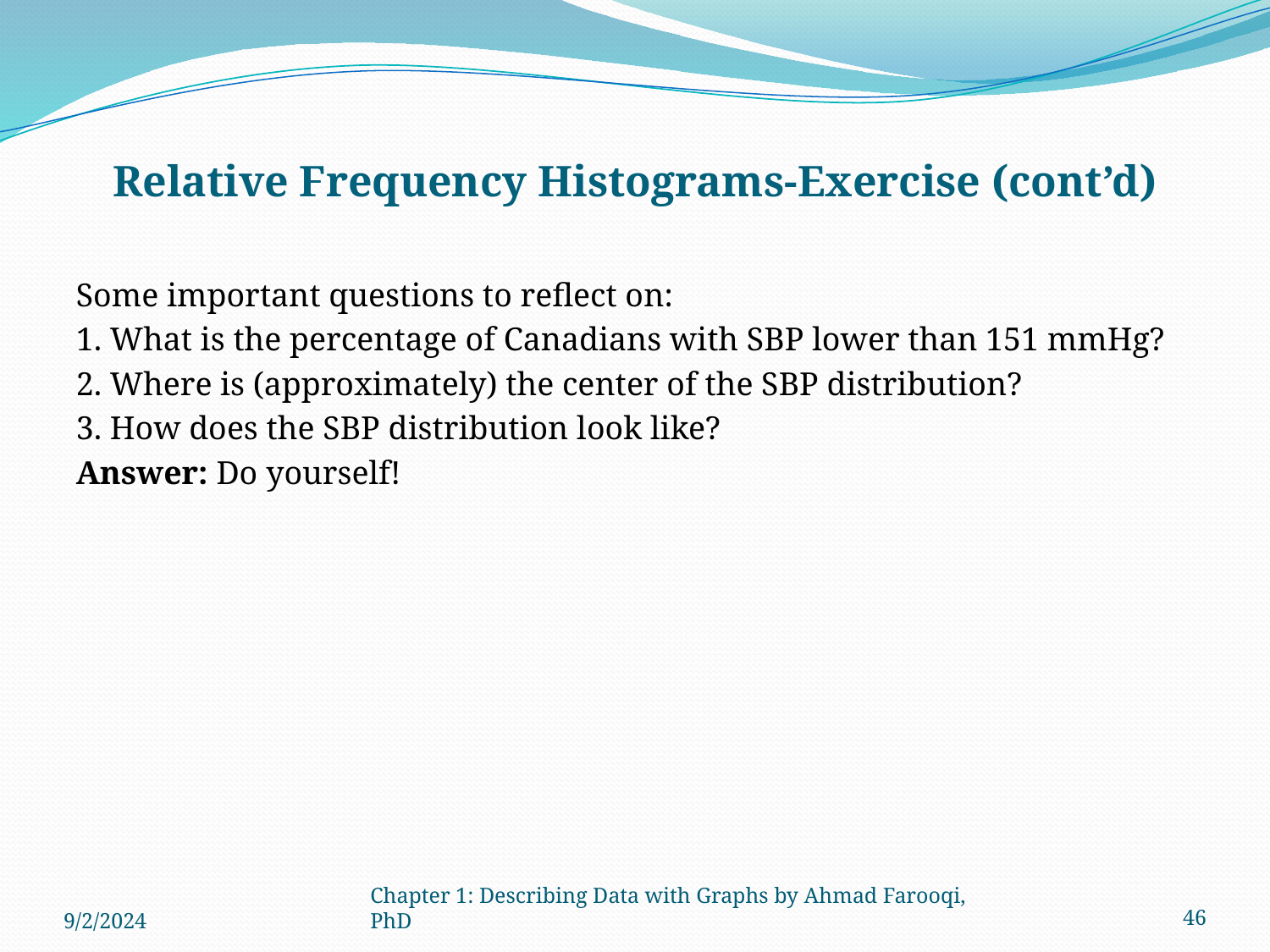

# Relative Frequency Histograms-Exercise (cont’d)
Some important questions to reflect on:
1. What is the percentage of Canadians with SBP lower than 151 mmHg?
2. Where is (approximately) the center of the SBP distribution?
3. How does the SBP distribution look like?
Answer: Do yourself!
9/2/2024
Chapter 1: Describing Data with Graphs by Ahmad Farooqi, PhD
46